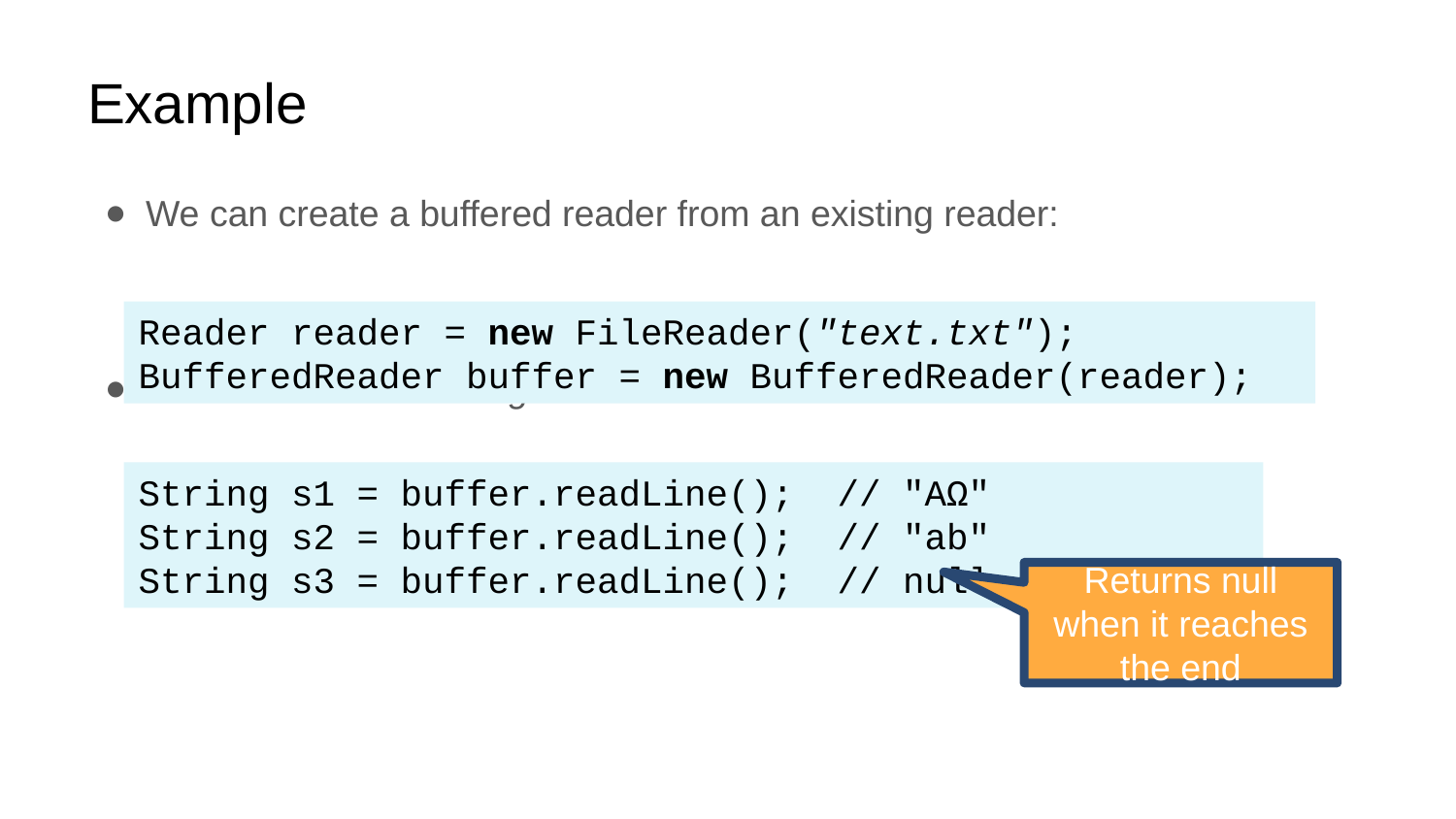

# Example
We can create a buffered reader from an existing reader:

And use it to read strings:

Reader reader = new FileReader("text.txt");
BufferedReader buffer = new BufferedReader(reader);
String s1 = buffer.readLine();  // "AΩ"
String s2 = buffer.readLine();  // "ab"
String s3 = buffer.readLine();  // null
Returns null when it reaches the end